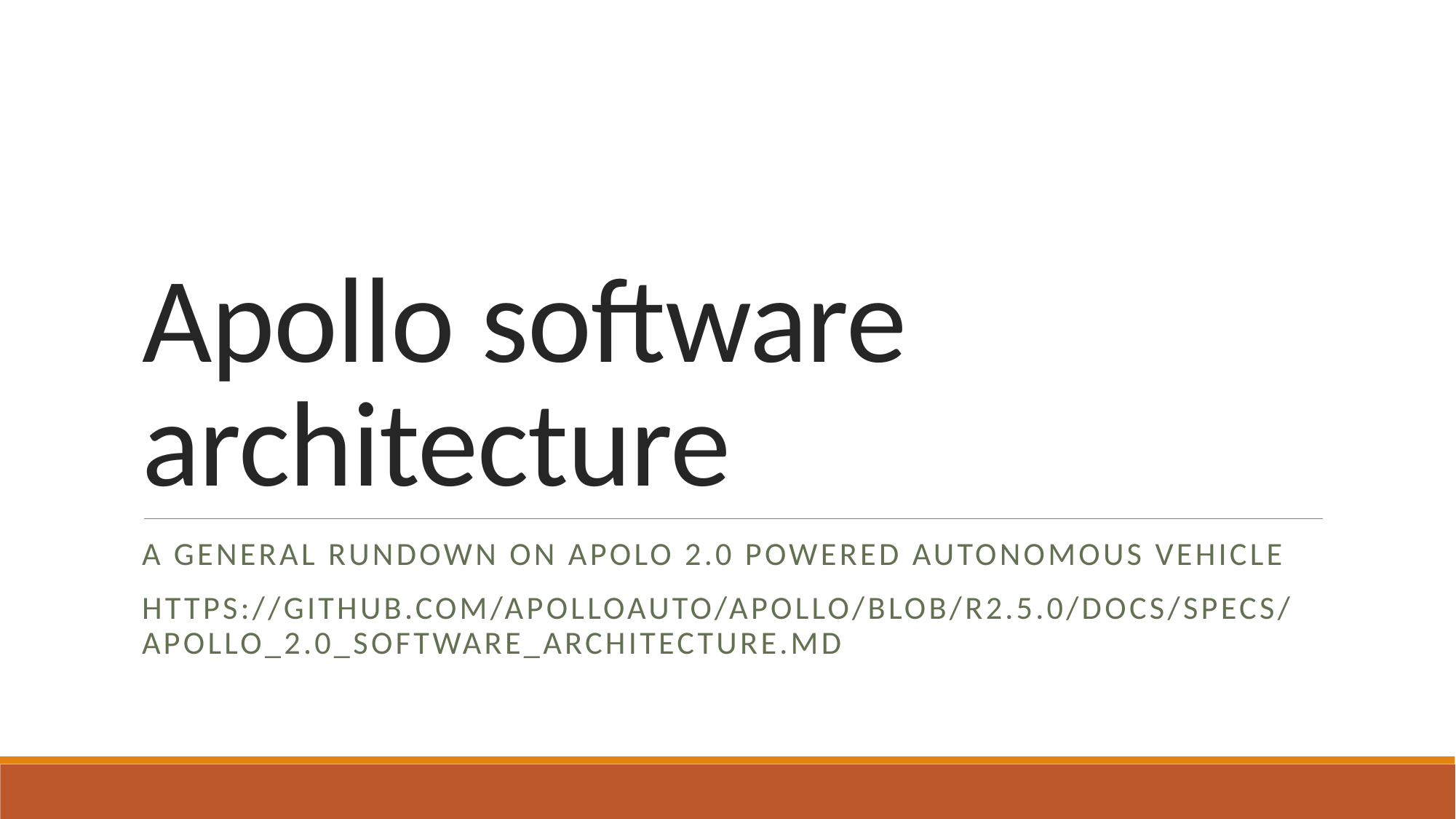

# Apollo software architecture
A general rundown on apolo 2.0 powered autonomous vehicle
https://github.com/ApolloAuto/apollo/blob/r2.5.0/docs/specs/Apollo_2.0_Software_Architecture.md